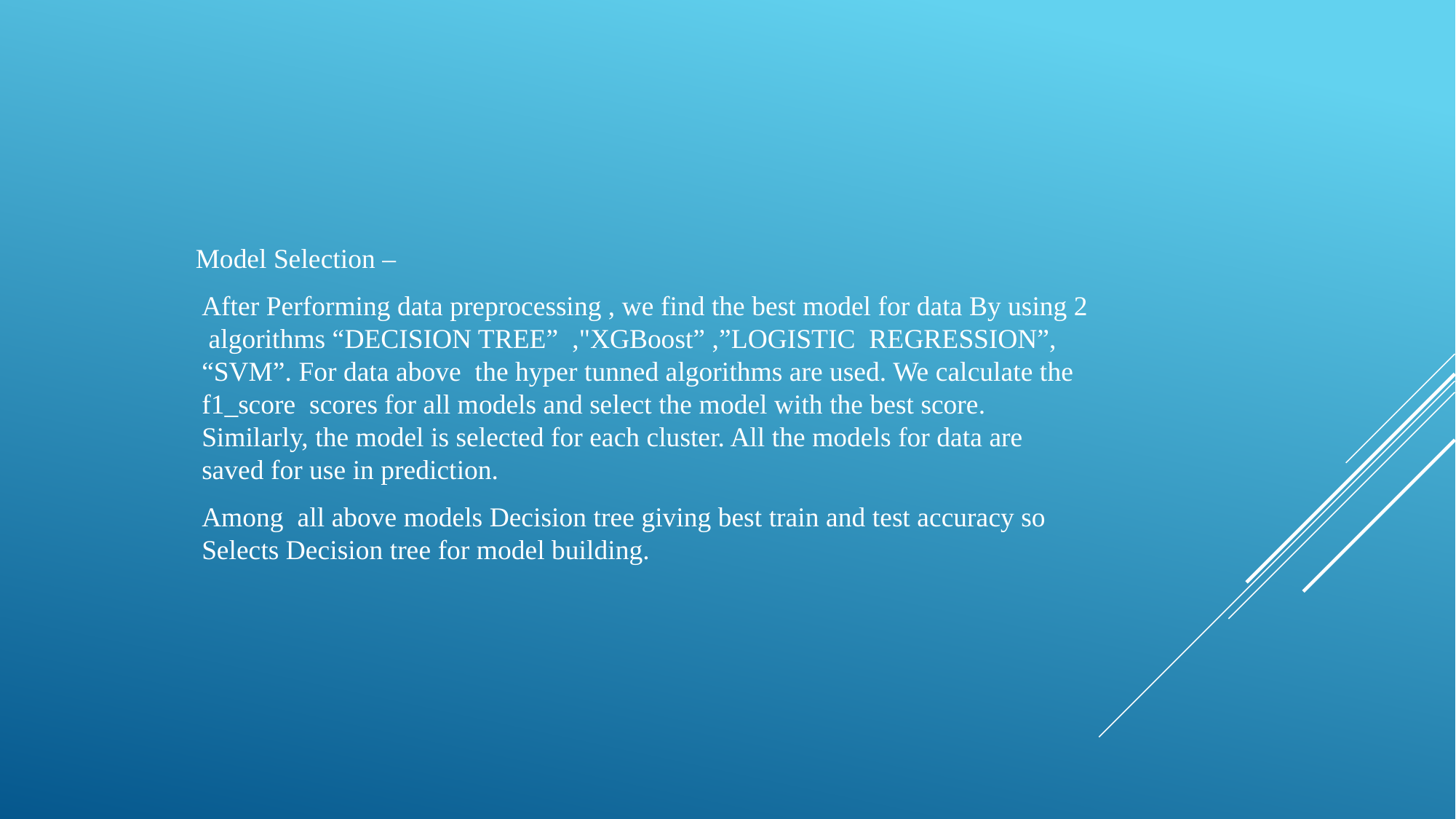

Model Selection –
After Performing data preprocessing , we find the best model for data By using 2  algorithms “DECISION TREE”  ,"XGBoost” ,”LOGISTIC  REGRESSION”, “SVM”. For data above  the hyper tunned algorithms are used. We calculate the f1_score  scores for all models and select the model with the best score. Similarly, the model is selected for each cluster. All the models for data are saved for use in prediction.
Among  all above models Decision tree giving best train and test accuracy so Selects Decision tree for model building.